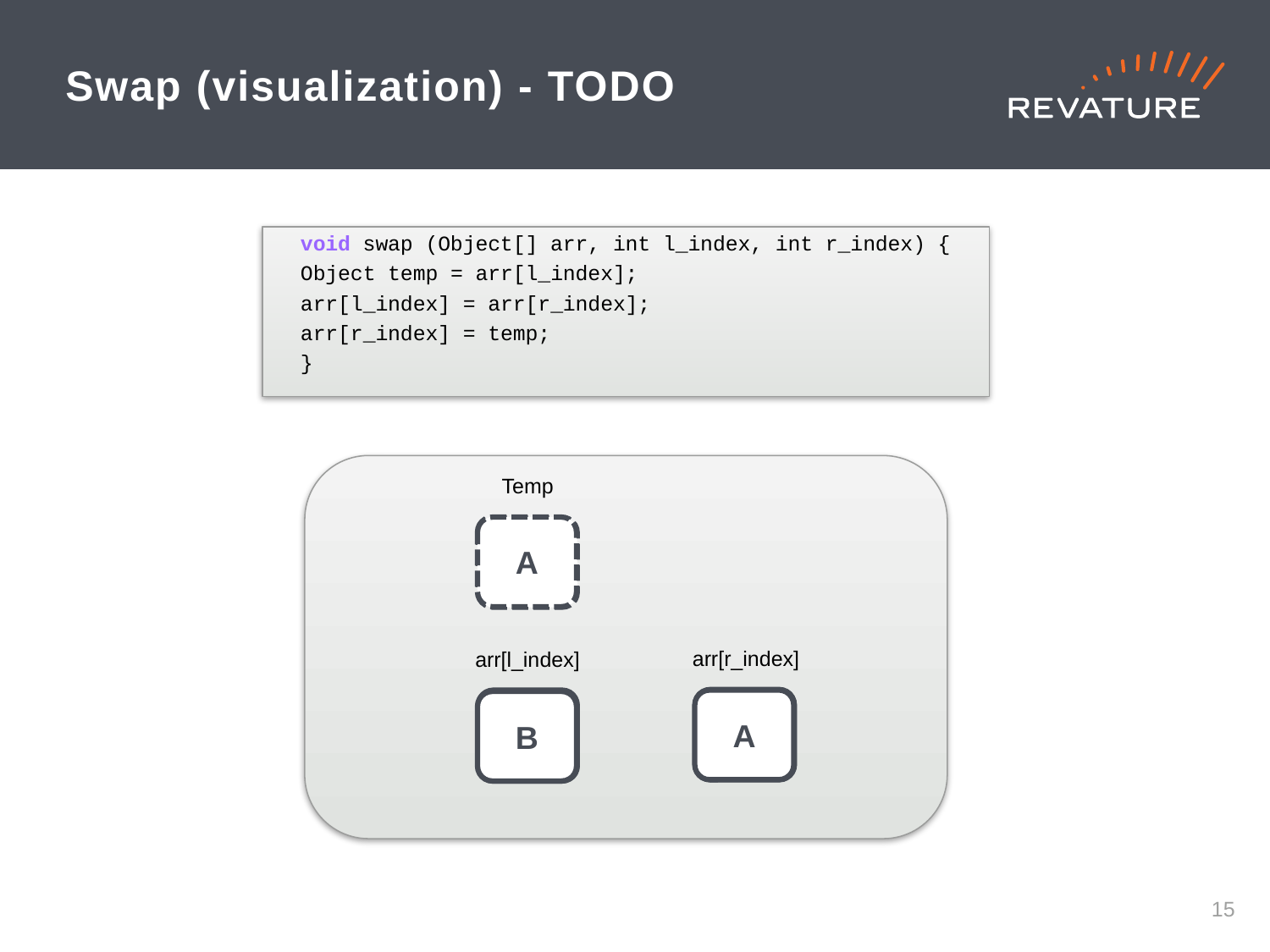

# Swap (visualization) - TODO
void swap (Object[] arr, int l_index, int r_index) {
	Object temp = arr[l_index];
	arr[l_index] = arr[r_index];
	arr[r_index] = temp;
}

Temp
A
A

A

B
arr[r_index]
B
arr[l_index]
A
A
B
15